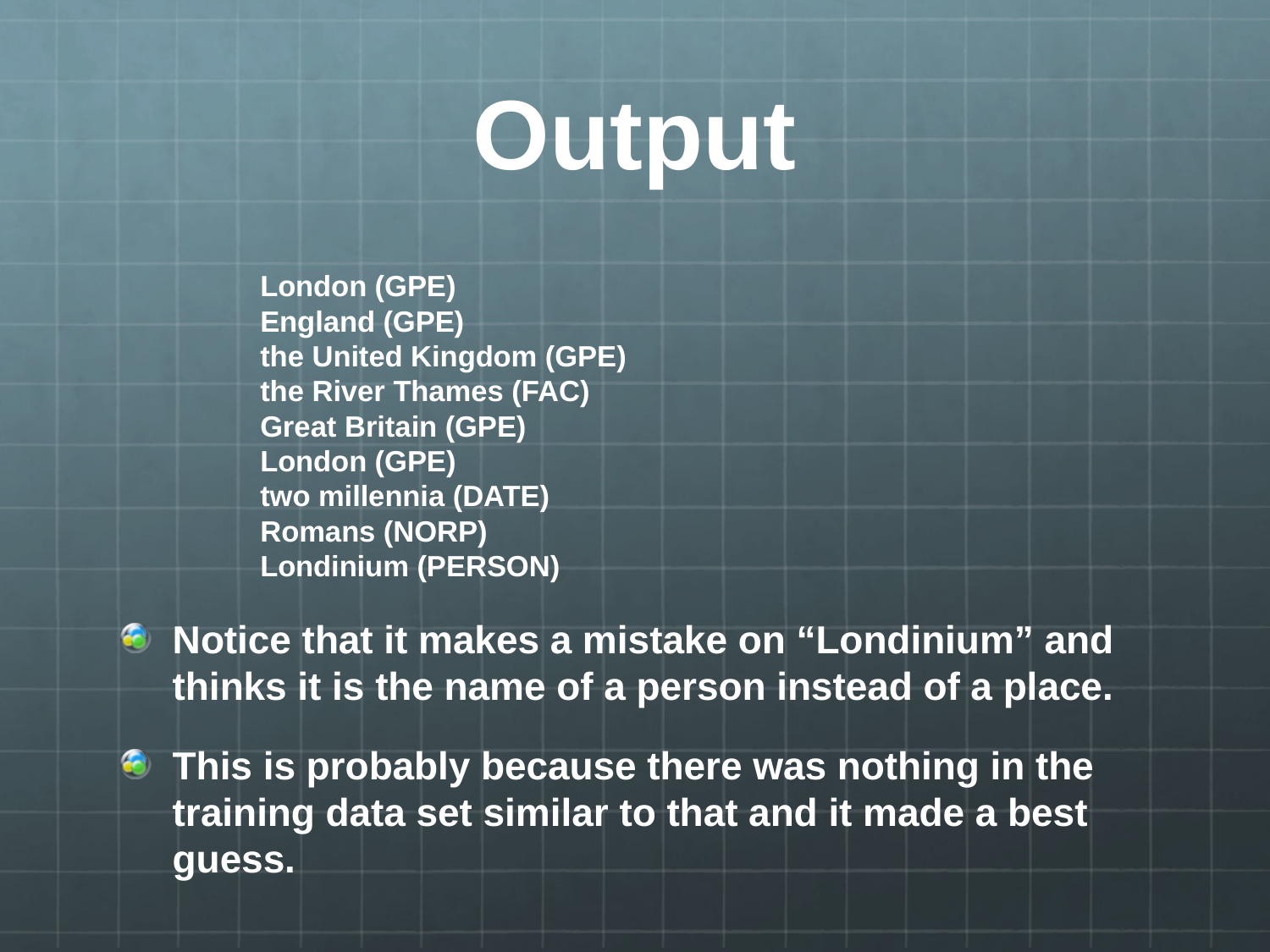

# Output
London (GPE)
England (GPE)
the United Kingdom (GPE)
the River Thames (FAC)
Great Britain (GPE)
London (GPE)
two millennia (DATE)
Romans (NORP)
Londinium (PERSON)
Notice that it makes a mistake on “Londinium” and thinks it is the name of a person instead of a place.
This is probably because there was nothing in the training data set similar to that and it made a best guess.